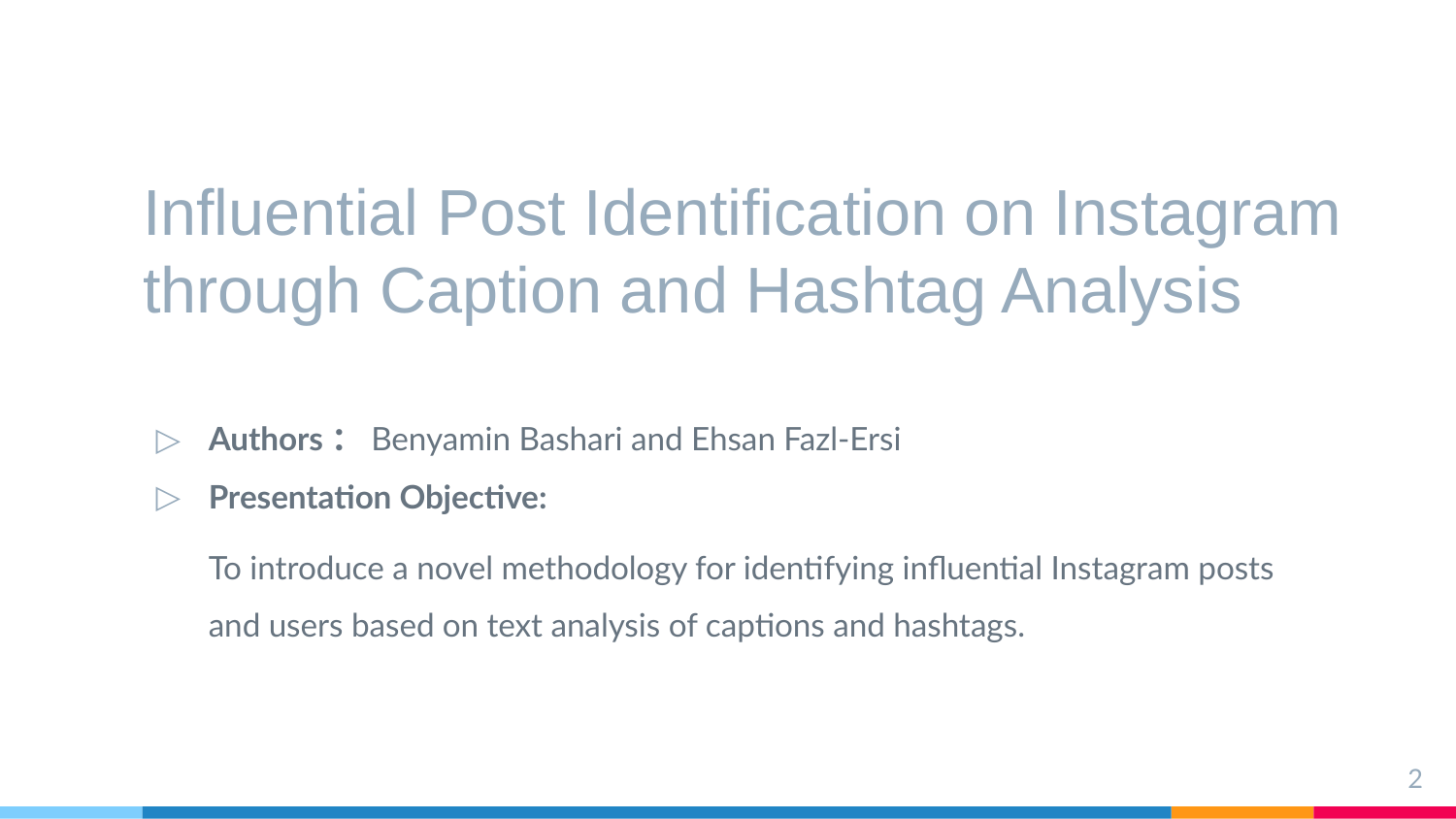

# Influential Post Identification on Instagram through Caption and Hashtag Analysis
Authors：Benyamin Bashari and Ehsan Fazl-Ersi
Presentation Objective:
To introduce a novel methodology for identifying influential Instagram posts and users based on text analysis of captions and hashtags.

2